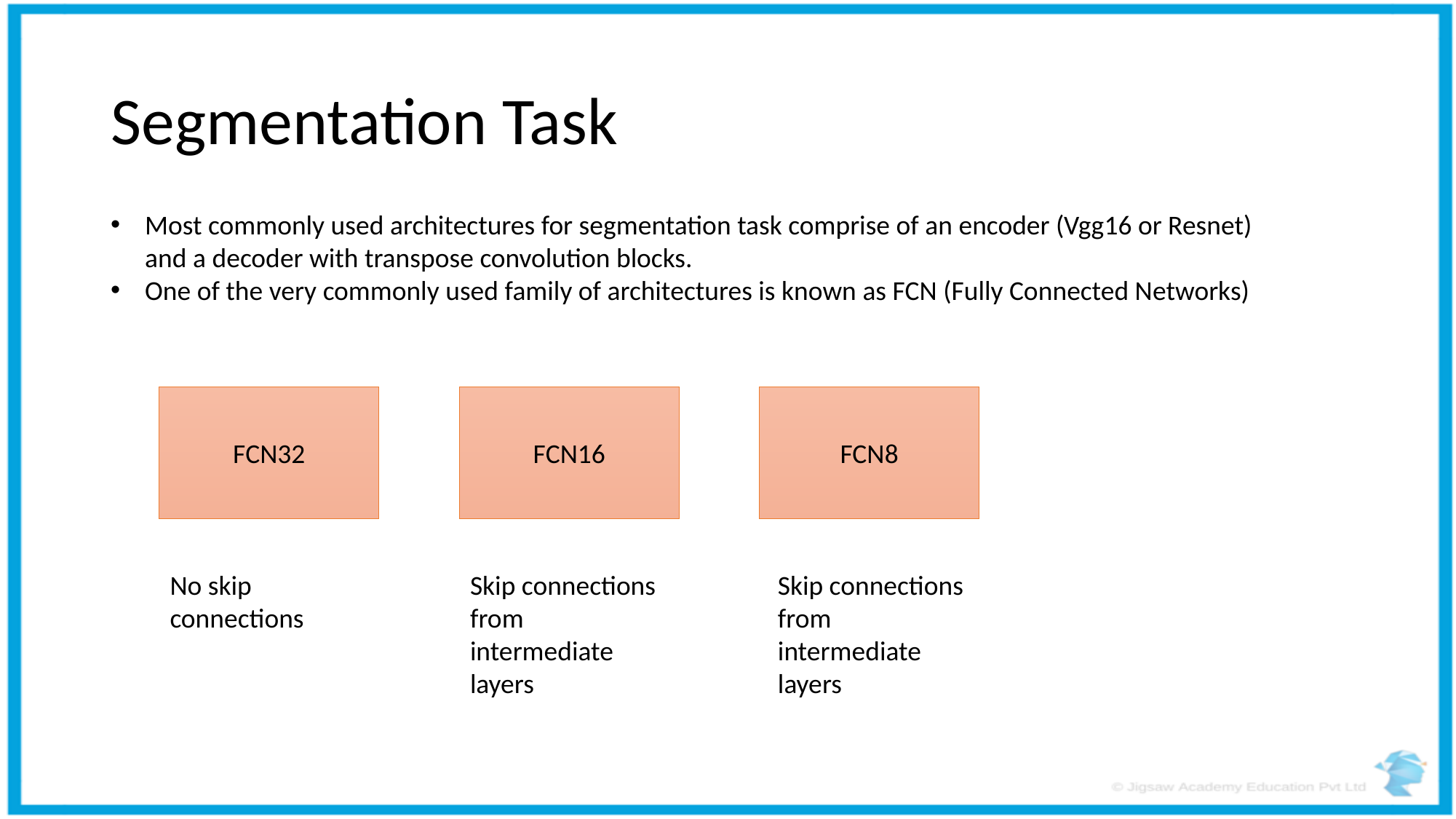

# Segmentation Task
Most commonly used architectures for segmentation task comprise of an encoder (Vgg16 or Resnet) and a decoder with transpose convolution blocks.
One of the very commonly used family of architectures is known as FCN (Fully Connected Networks)
FCN32
FCN16
FCN8
Skip connections from intermediate layers
Skip connections from intermediate layers
No skip connections